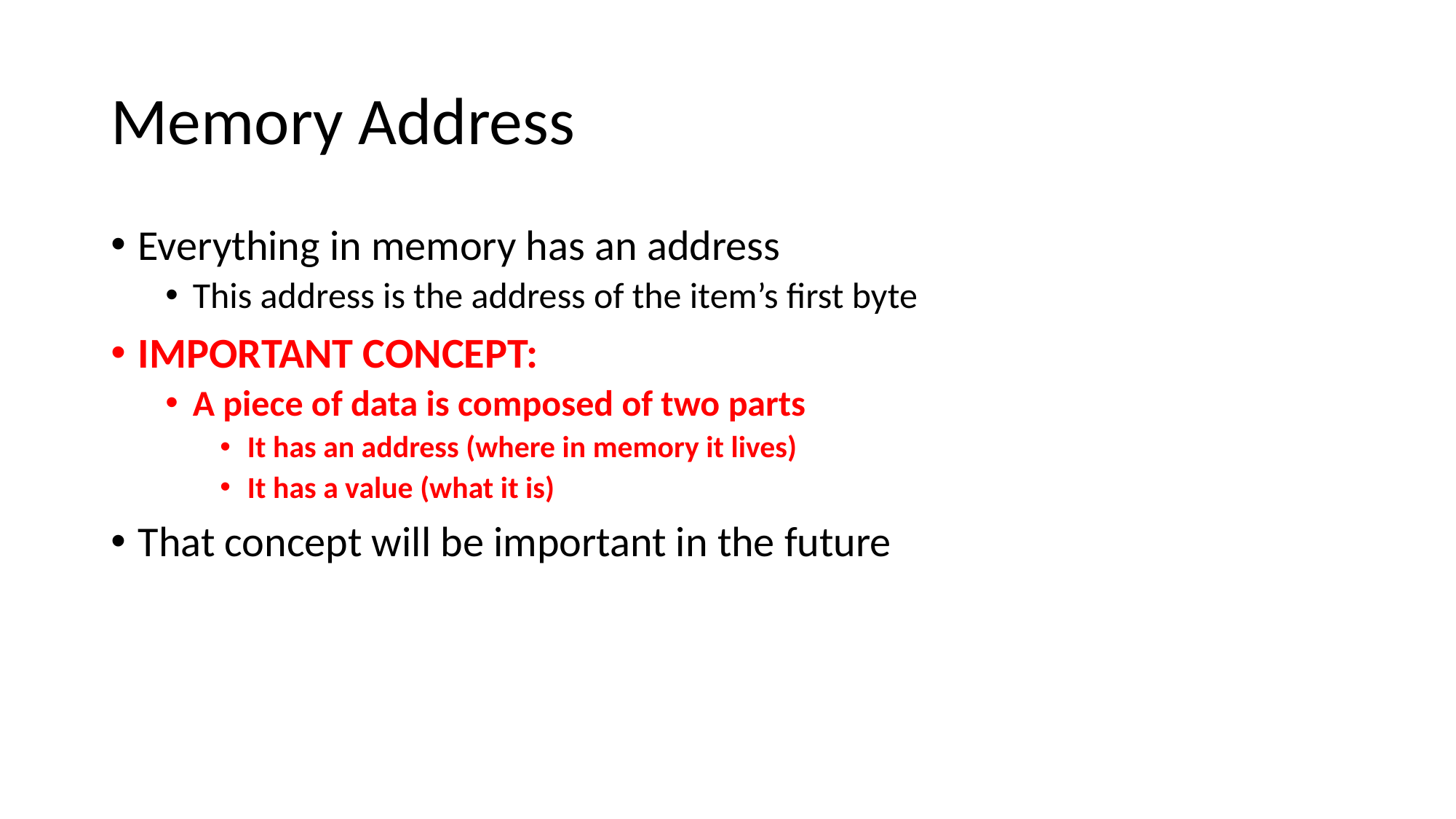

# Memory Address
Everything in memory has an address
This address is the address of the item’s first byte
IMPORTANT CONCEPT:
A piece of data is composed of two parts
It has an address (where in memory it lives)
It has a value (what it is)
That concept will be important in the future